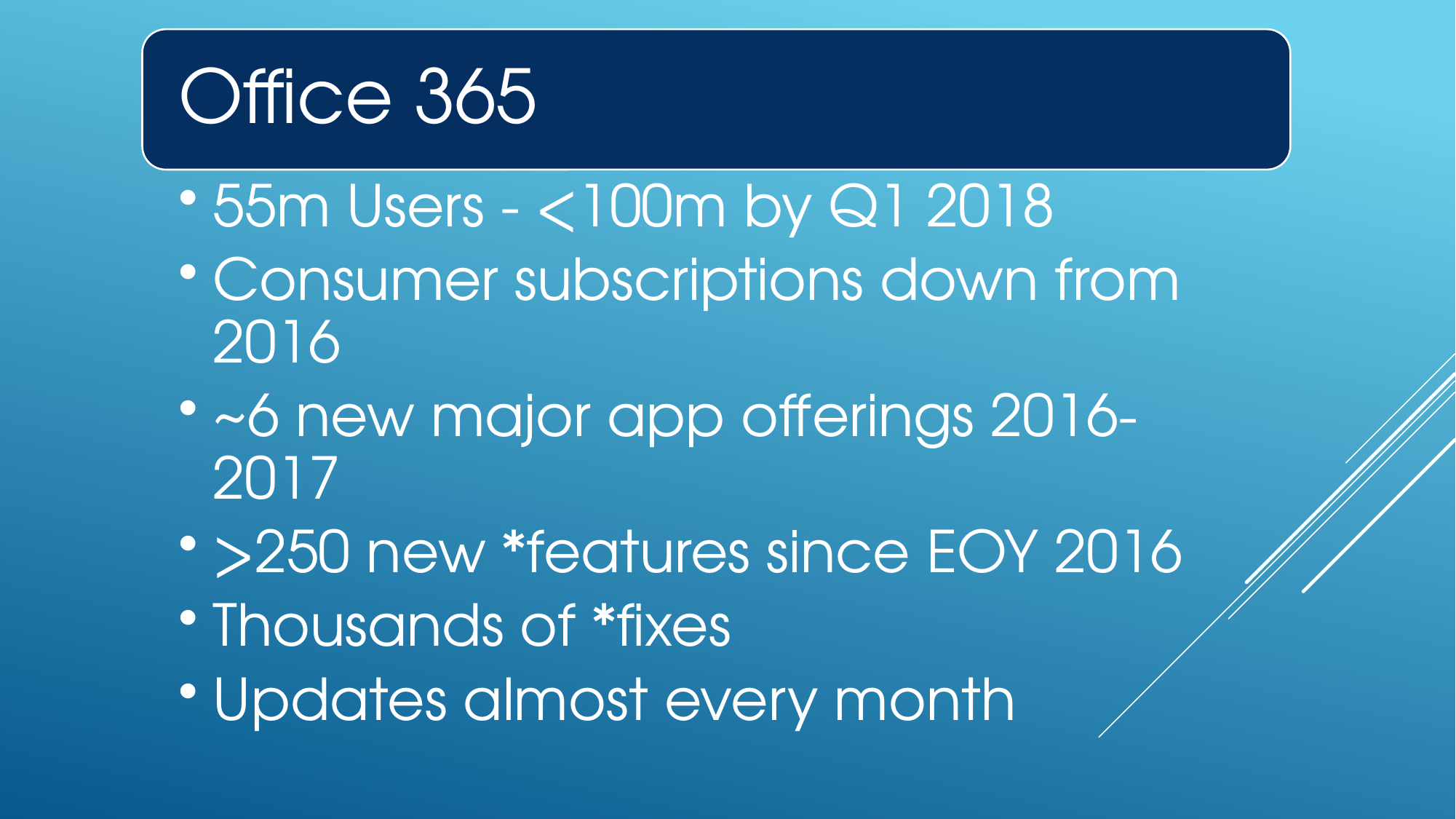

Office 365
55m Users - <100m by Q1 2018
Consumer subscriptions down from 2016
~6 new major app offerings 2016-2017
>250 new *features since EOY 2016
Thousands of *fixes
Updates almost every month